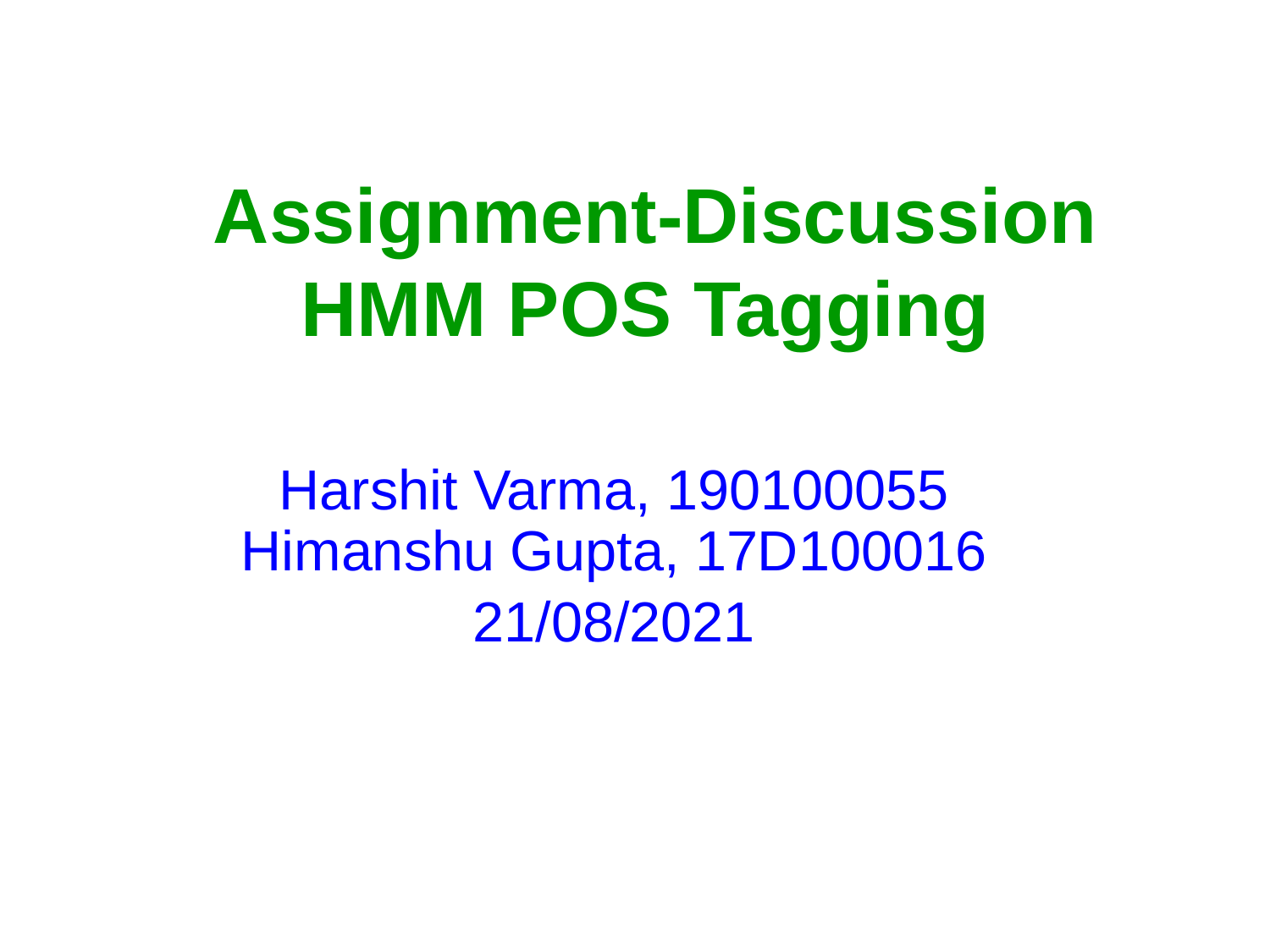

# Assignment-Discussion HMM POS Tagging
Harshit Varma, 190100055
Himanshu Gupta, 17D100016
21/08/2021